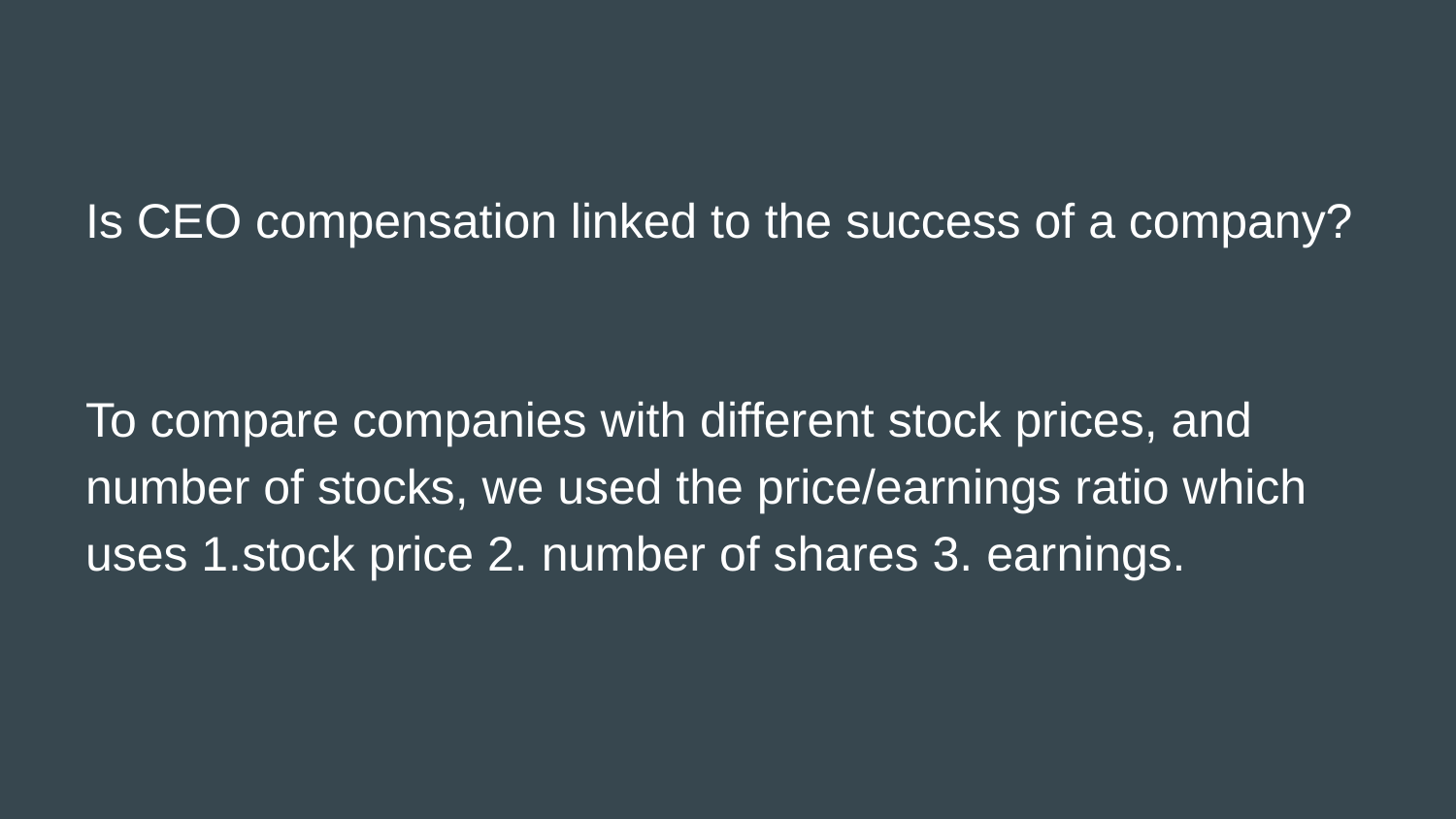

Is CEO compensation linked to the success of a company?

To compare companies with different stock prices, and number of stocks, we used the price/earnings ratio which uses 1.stock price 2. number of shares 3. earnings.